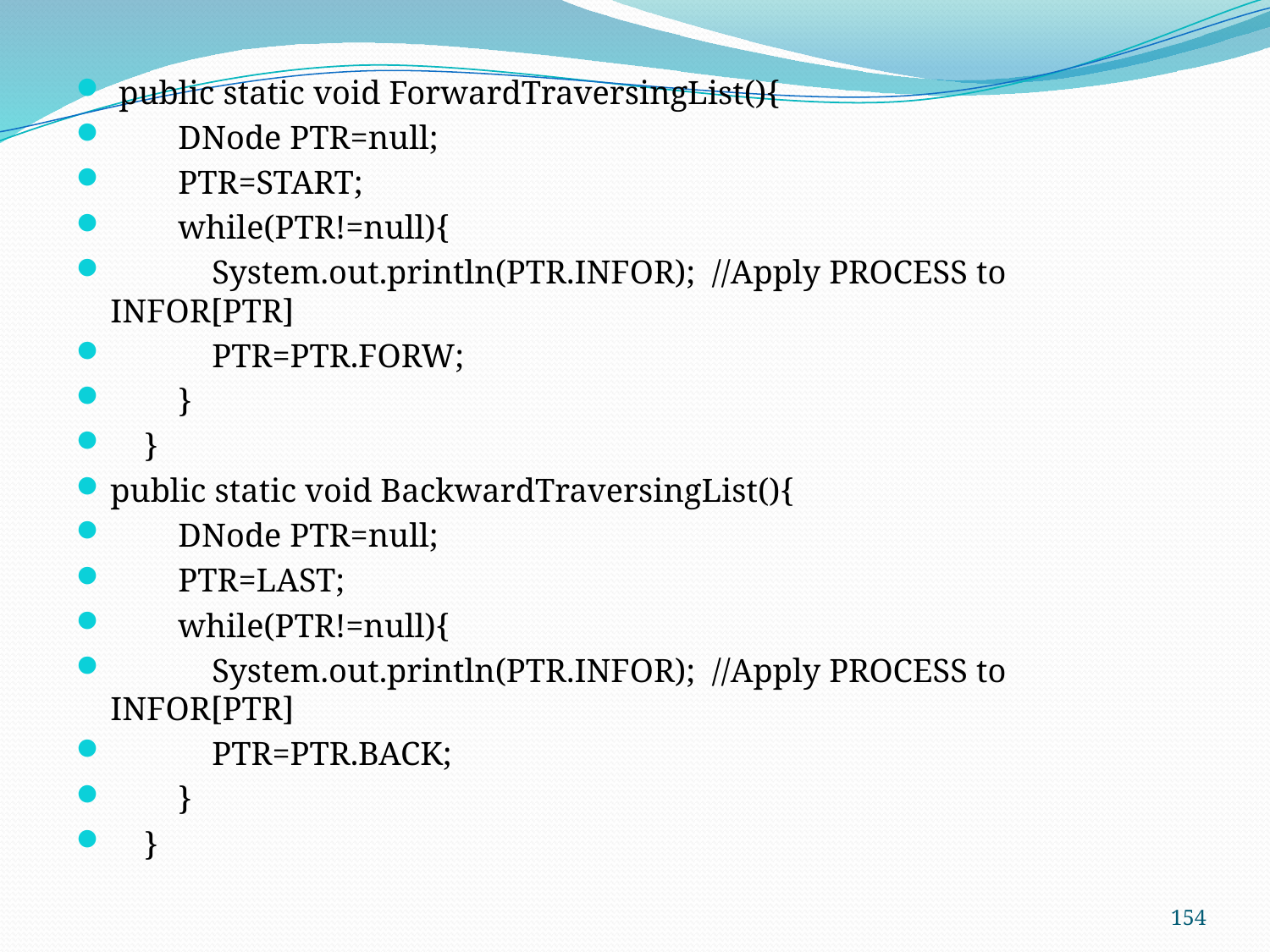

public static void ForwardTraversingList(){
        DNode PTR=null;
        PTR=START;
        while(PTR!=null){
            System.out.println(PTR.INFOR);  //Apply PROCESS to INFOR[PTR]
            PTR=PTR.FORW;
        }
    }
public static void BackwardTraversingList(){
        DNode PTR=null;
        PTR=LAST;
        while(PTR!=null){
            System.out.println(PTR.INFOR);  //Apply PROCESS to INFOR[PTR]
            PTR=PTR.BACK;
        }
    }
154